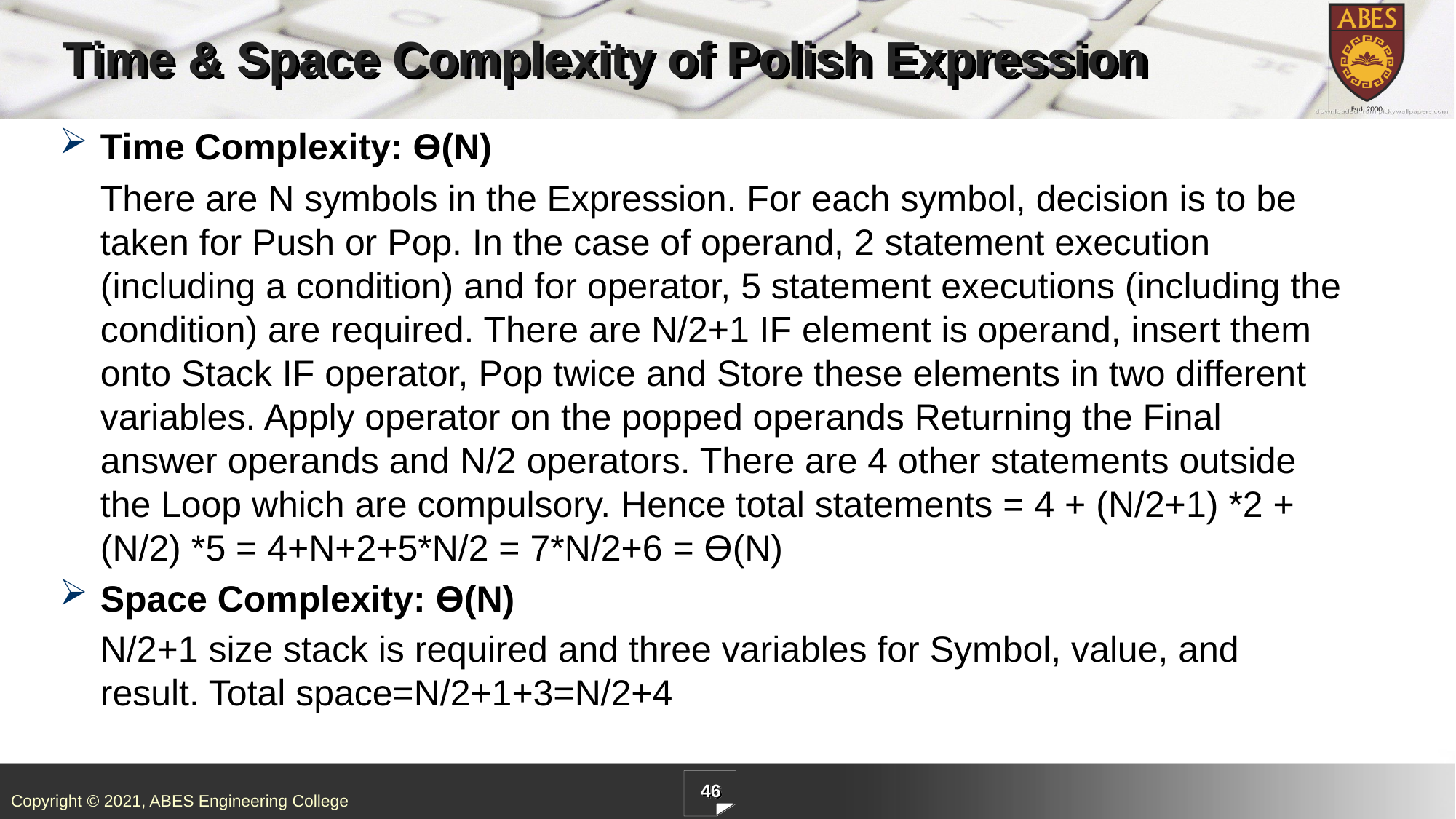

# Time & Space Complexity of Polish Expression
Time Complexity: ϴ(N)
	There are N symbols in the Expression. For each symbol, decision is to be taken for Push or Pop. In the case of operand, 2 statement execution (including a condition) and for operator, 5 statement executions (including the condition) are required. There are N/2+1 IF element is operand, insert them onto Stack IF operator, Pop twice and Store these elements in two different variables. Apply operator on the popped operands Returning the Final answer operands and N/2 operators. There are 4 other statements outside the Loop which are compulsory. Hence total statements = 4 + (N/2+1) *2 + (N/2) *5 = 4+N+2+5*N/2 = 7*N/2+6 = ϴ(N)
Space Complexity: ϴ(N)
	N/2+1 size stack is required and three variables for Symbol, value, and result. Total space=N/2+1+3=N/2+4
46